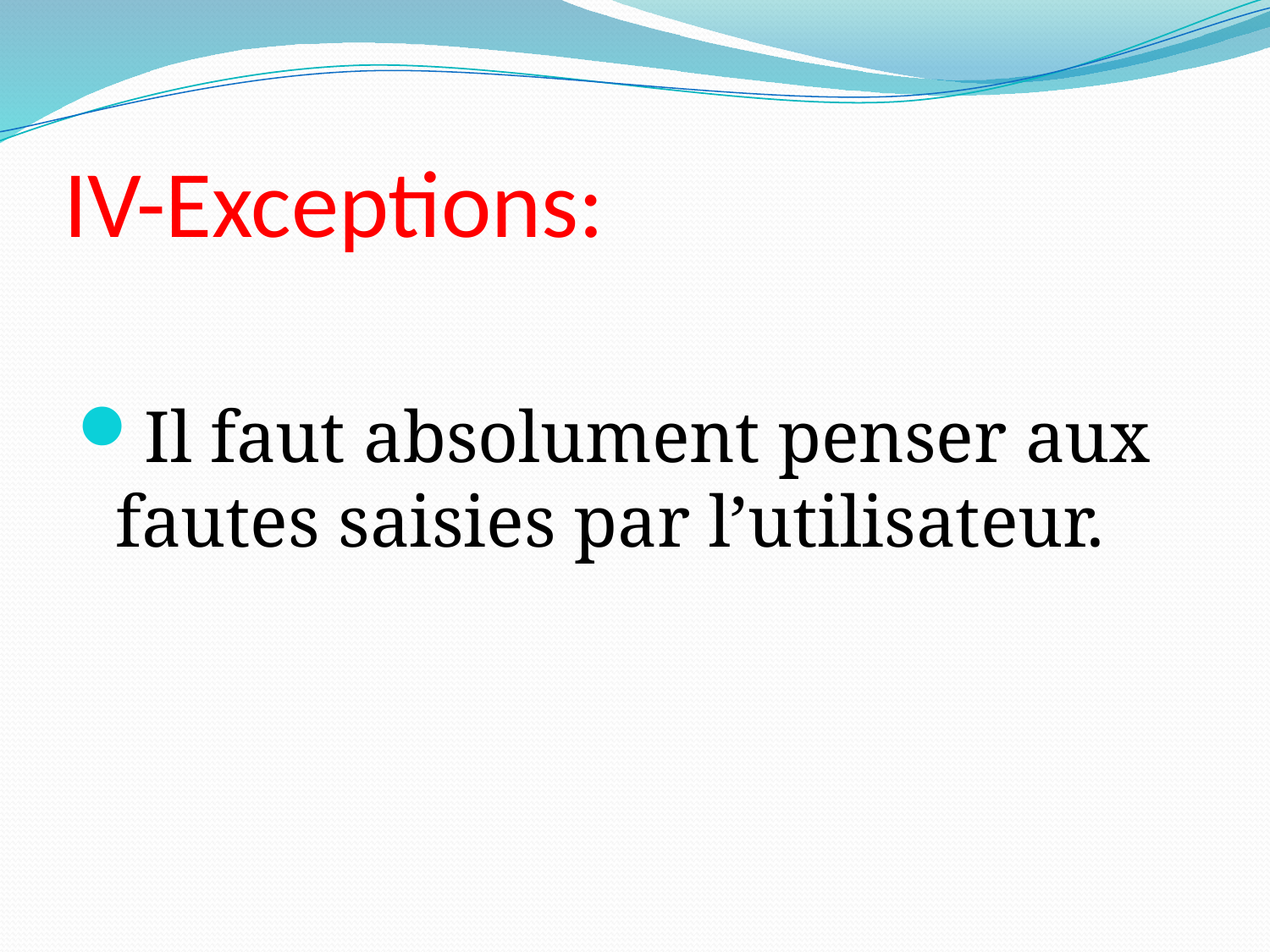

# IV-Exceptions:
Il faut absolument penser aux fautes saisies par l’utilisateur.